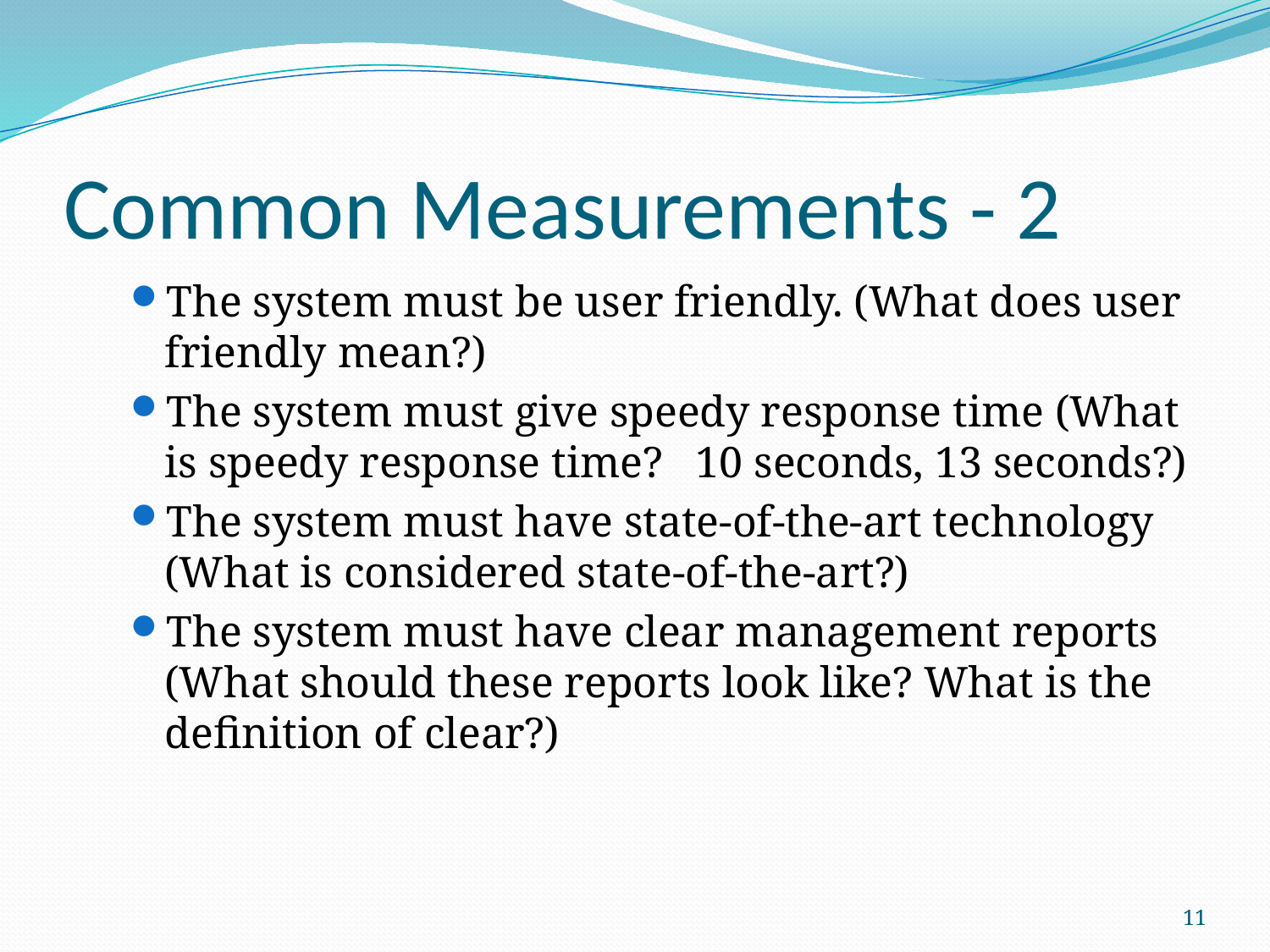

# Common Measurements - 2
The system must be user friendly. (What does user friendly mean?)
The system must give speedy response time (What is speedy response time?   10 seconds, 13 seconds?)
The system must have state-of-the-art technology (What is considered state-of-the-art?)
The system must have clear management reports (What should these reports look like? What is the definition of clear?)
11